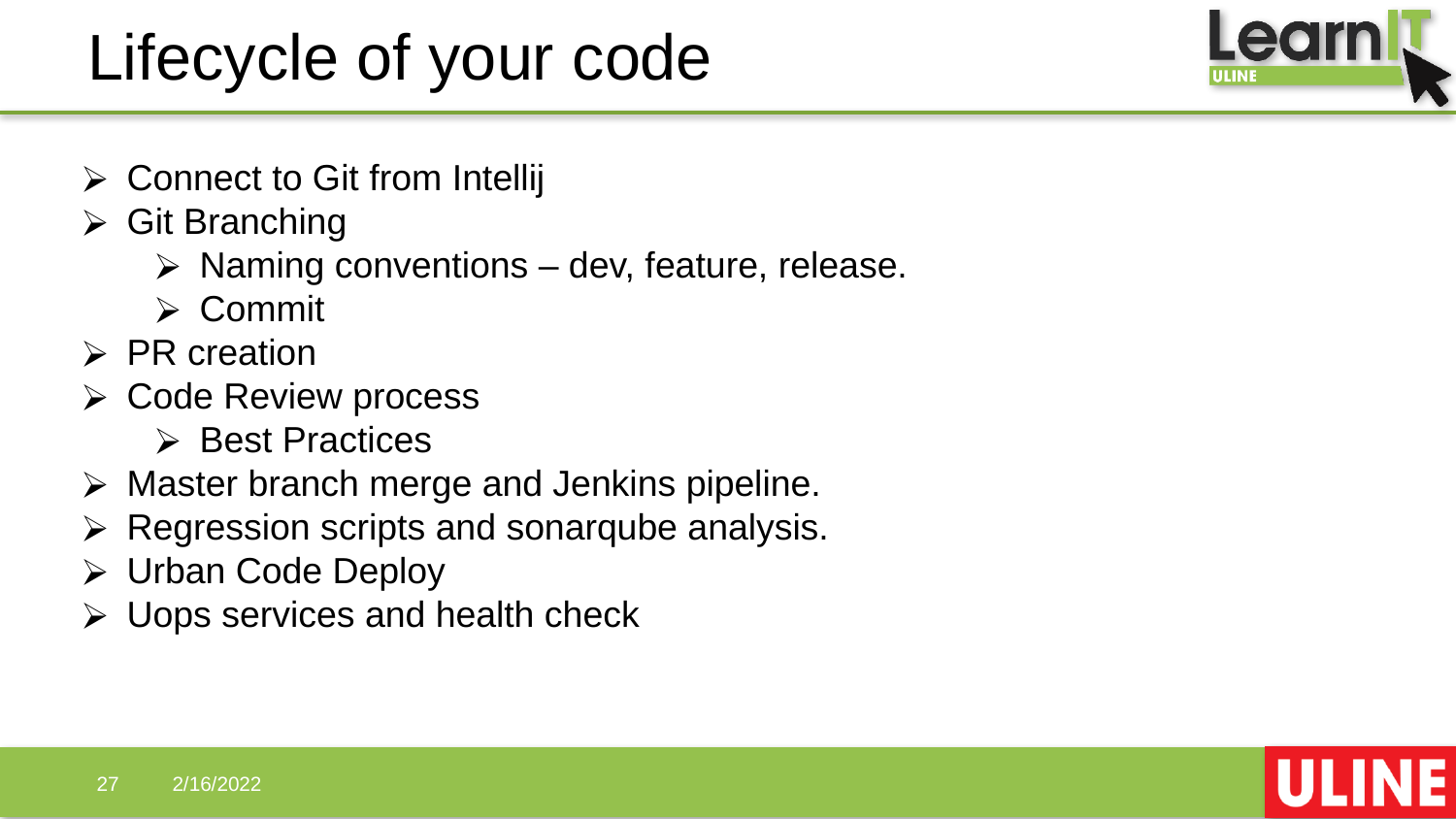

# Lifecycle of your code
Connect to Git from Intellij
Git Branching
Naming conventions – dev, feature, release.
Commit
PR creation
Code Review process
Best Practices
Master branch merge and Jenkins pipeline.
Regression scripts and sonarqube analysis.
Urban Code Deploy
Uops services and health check

27
2/16/2022